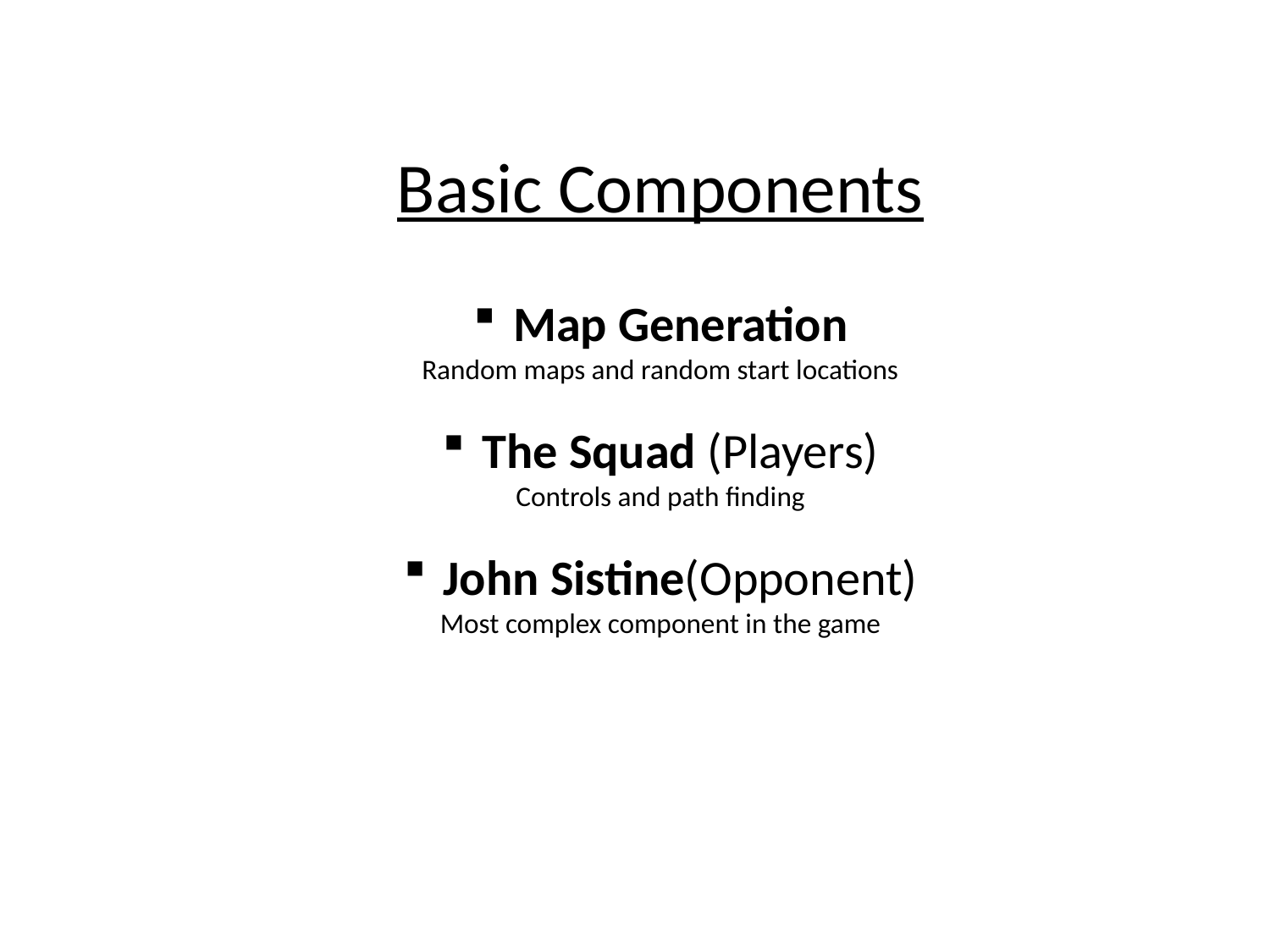

Basic Components
Map Generation
Random maps and random start locations

The Squad (Players)
Controls and path finding

John Sistine(Opponent)
Most complex component in the game